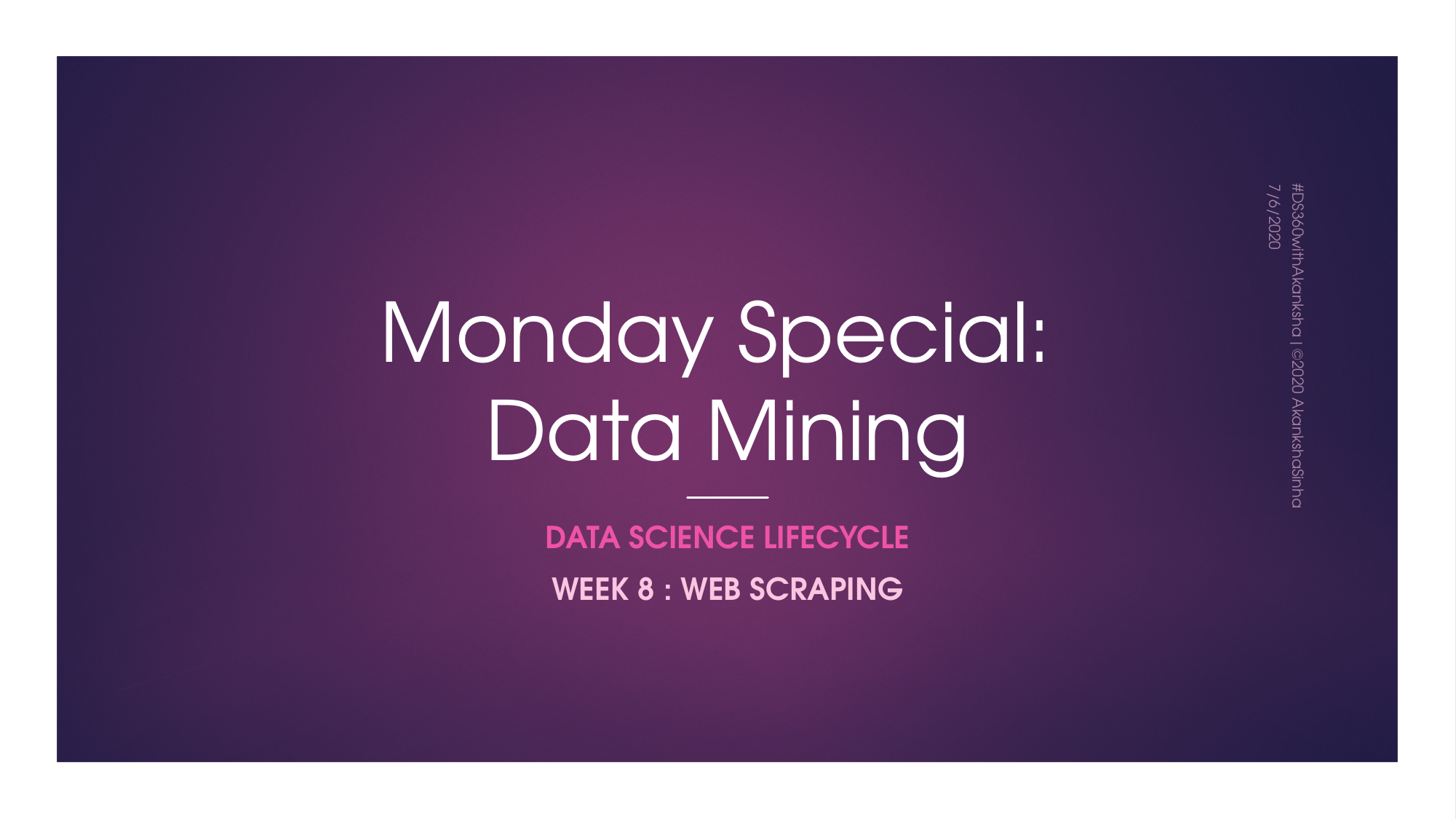

# Monday Special: Data Mining
7/6/2020
#DS360withAkanksha | ©2020 AkankshaSinha
Data Science Lifecycle
Week 8 : Web scraping